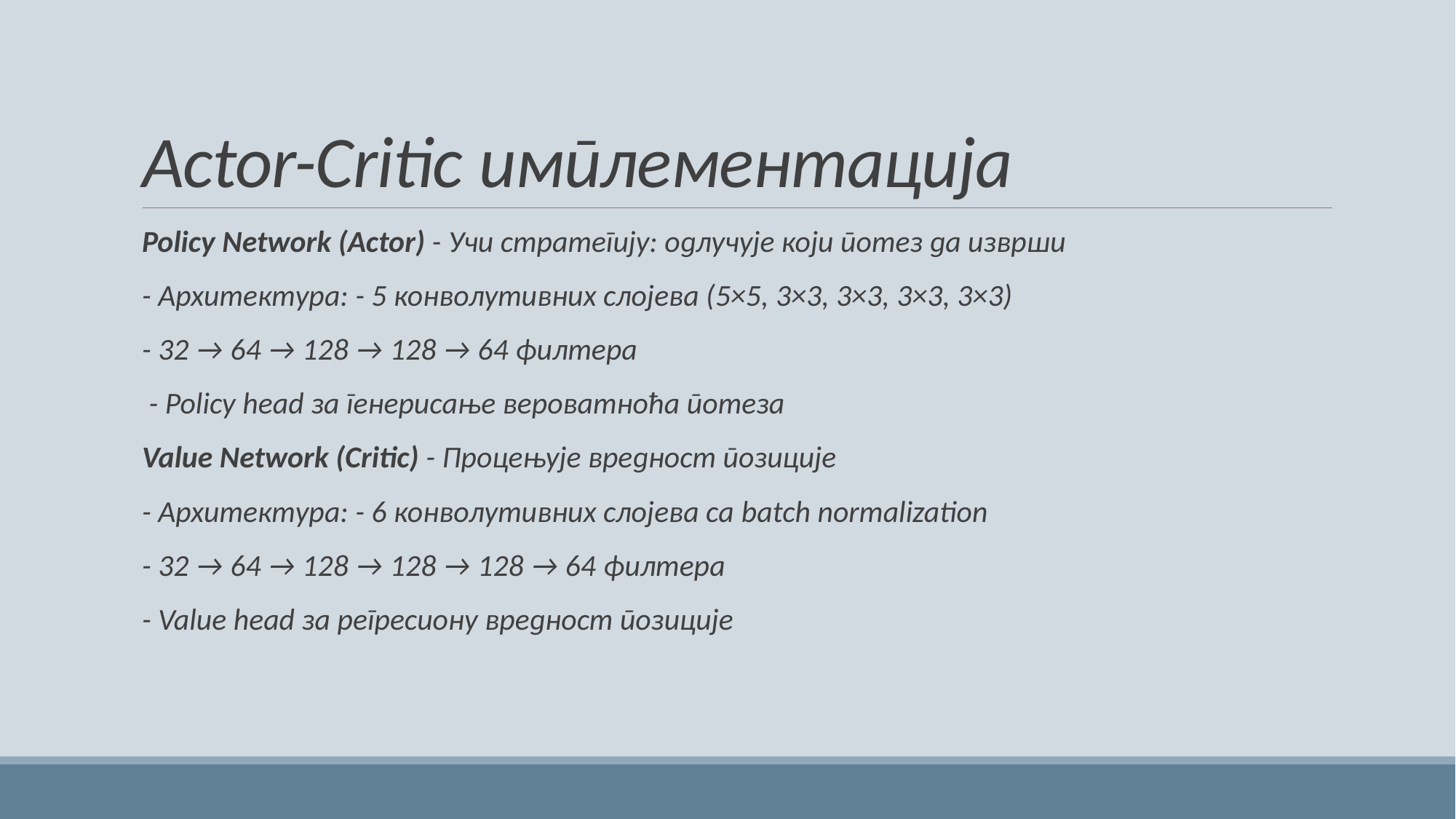

# Actor-Critic имплементација
Policy Network (Actor) - Учи стратегију: одлучује који потез да изврши
- Архитектура: - 5 конволутивних слојева (5×5, 3×3, 3×3, 3×3, 3×3)
- 32 → 64 → 128 → 128 → 64 филтера
 - Policy head за генерисање вероватноћа потеза
Value Network (Critic) - Процењује вредност позиције
- Архитектура: - 6 конволутивних слојева са batch normalization
- 32 → 64 → 128 → 128 → 128 → 64 филтера
- Value head за регресиону вредност позиције